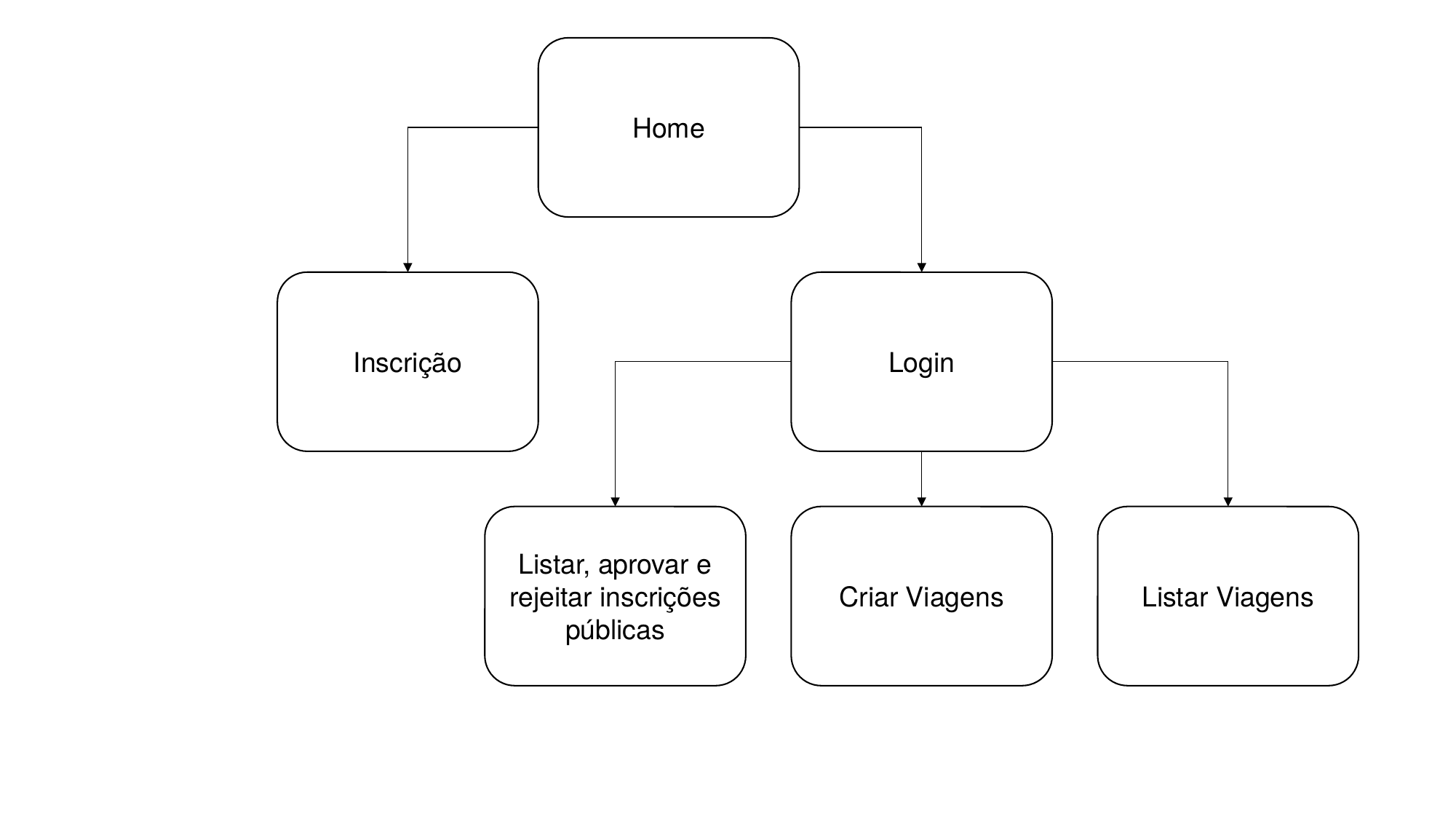

Home
Inscrição
Login
Listar, aprovar e rejeitar inscrições públicas
Criar Viagens
Listar Viagens